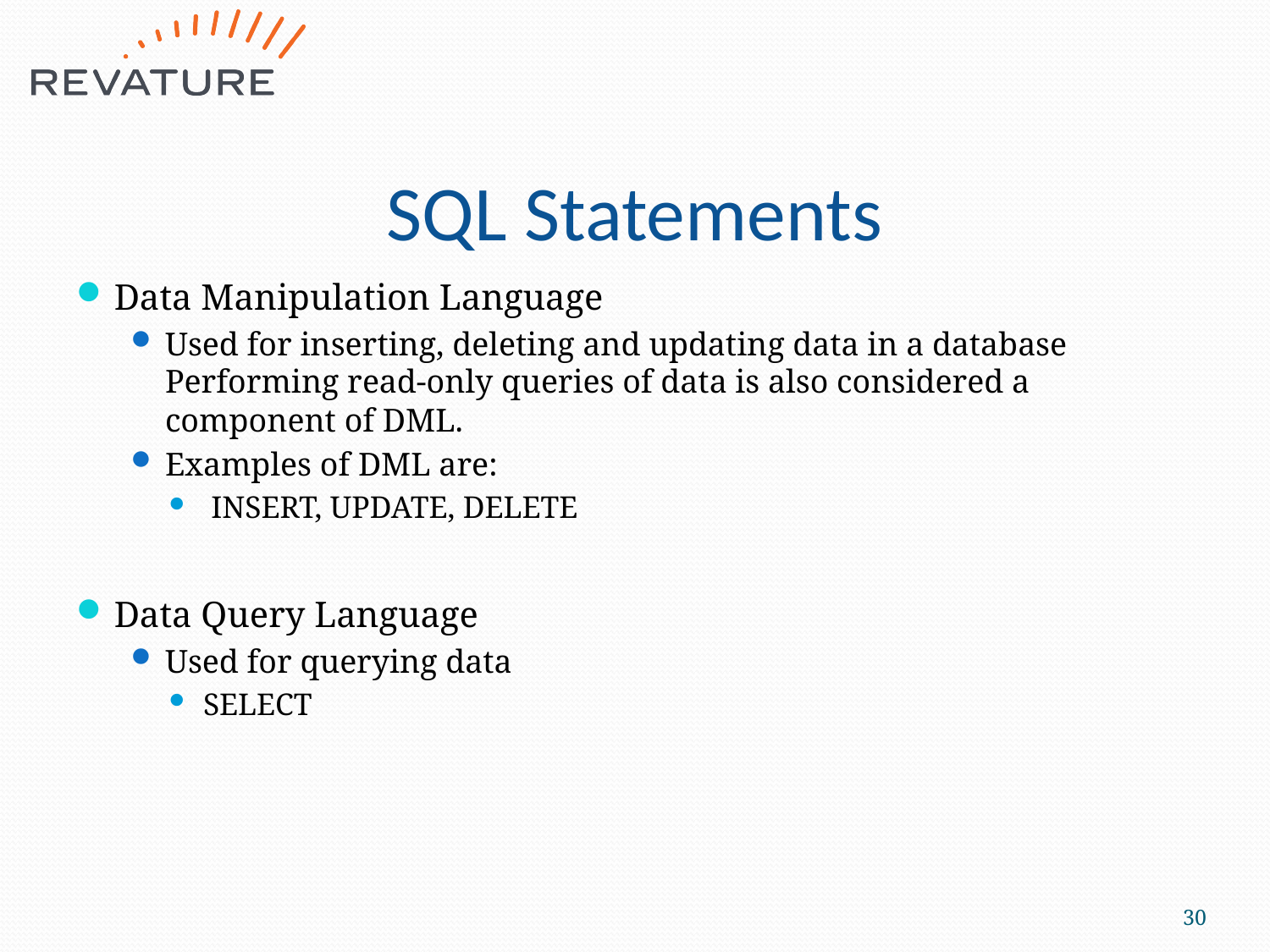

# SQL Statements
Data Manipulation Language
Used for inserting, deleting and updating data in a database Performing read-only queries of data is also considered a component of DML.
Examples of DML are:
 INSERT, UPDATE, DELETE

Data Query Language
Used for querying data
SELECT

30